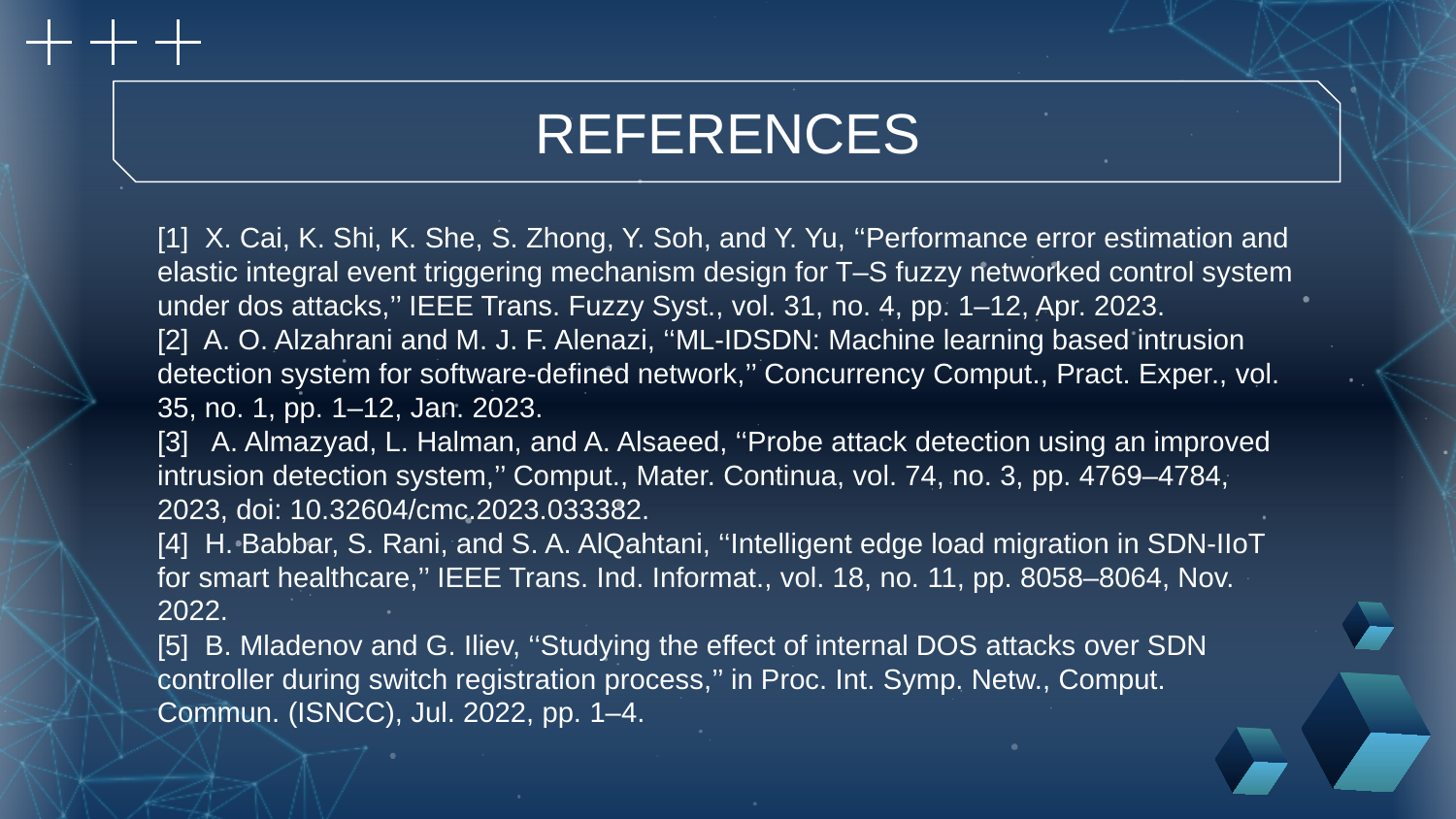

REFERENCES
[1]  X. Cai, K. Shi, K. She, S. Zhong, Y. Soh, and Y. Yu, ‘‘Performance error estimation and elastic integral event triggering mechanism design for T–S fuzzy networked control system under dos attacks,’’ IEEE Trans. Fuzzy Syst., vol. 31, no. 4, pp. 1–12, Apr. 2023.
[2]  A. O. Alzahrani and M. J. F. Alenazi, ‘‘ML-IDSDN: Machine learning based intrusion detection system for software-defined network,’’ Concurrency Comput., Pract. Exper., vol. 35, no. 1, pp. 1–12, Jan. 2023.
[3]   A. Almazyad, L. Halman, and A. Alsaeed, ‘‘Probe attack detection using an improved intrusion detection system,’’ Comput., Mater. Continua, vol. 74, no. 3, pp. 4769–4784, 2023, doi: 10.32604/cmc.2023.033382.
[4]  H. Babbar, S. Rani, and S. A. AlQahtani, ‘‘Intelligent edge load migration in SDN-IIoT for smart healthcare,’’ IEEE Trans. Ind. Informat., vol. 18, no. 11, pp. 8058–8064, Nov. 2022.
[5]  B. Mladenov and G. Iliev, ‘‘Studying the effect of internal DOS attacks over SDN controller during switch registration process,’’ in Proc. Int. Symp. Netw., Comput. Commun. (ISNCC), Jul. 2022, pp. 1–4.